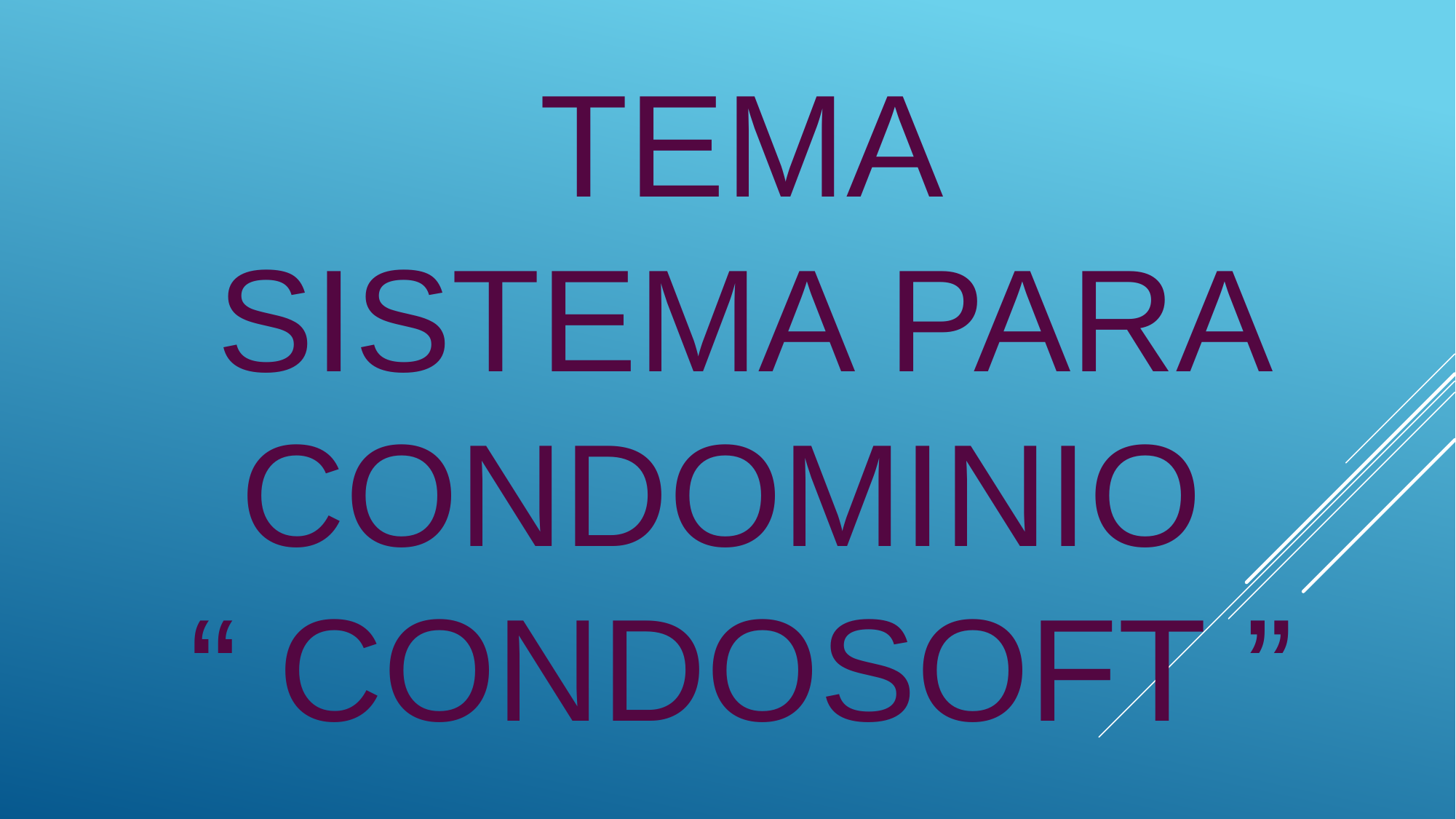

TEMA
SISTEMA PARA CONDOMINIO
“ CONDOSOFT ”